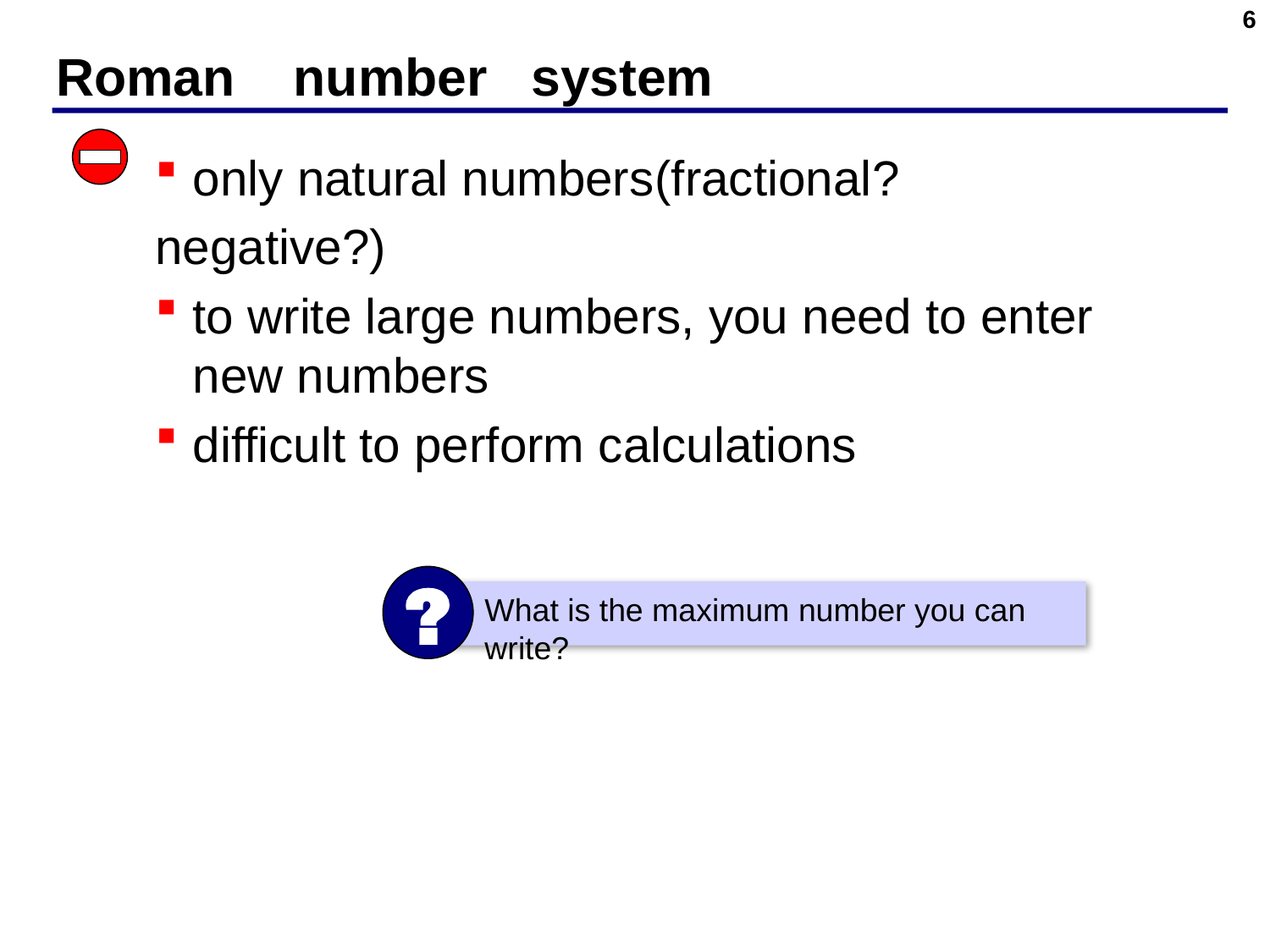

6
# Roman    number   system

only natural numbers(fractional?
negative?)
to write large numbers, you need to enter new numbers
difficult to perform calculations
?

What is the maximum number you can write?